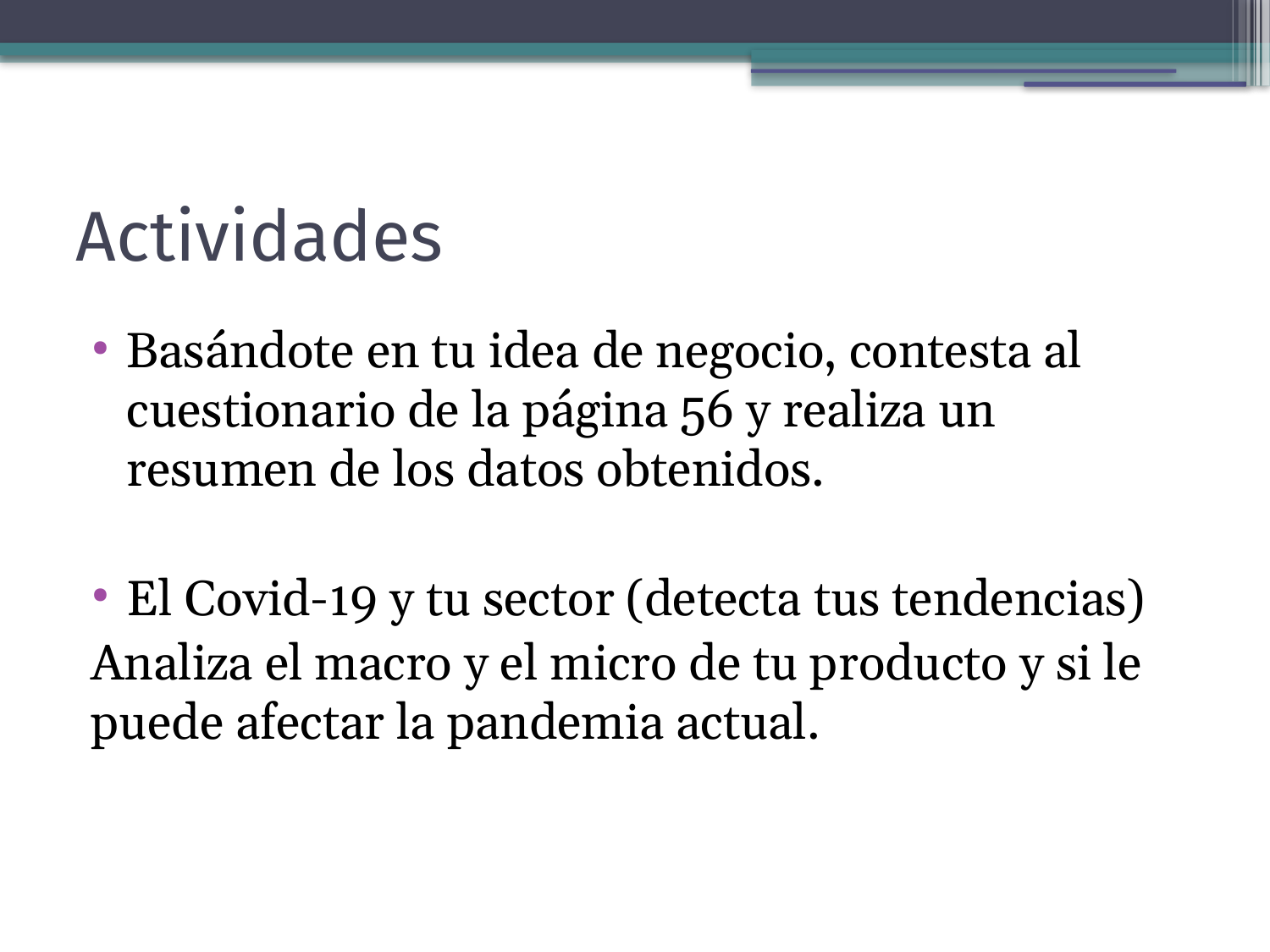

Actividades
Basándote en tu idea de negocio, contesta al cuestionario de la página 56 y realiza un resumen de los datos obtenidos.

El Covid-19 y tu sector (detecta tus tendencias)
Analiza el macro y el micro de tu producto y si le puede afectar la pandemia actual.